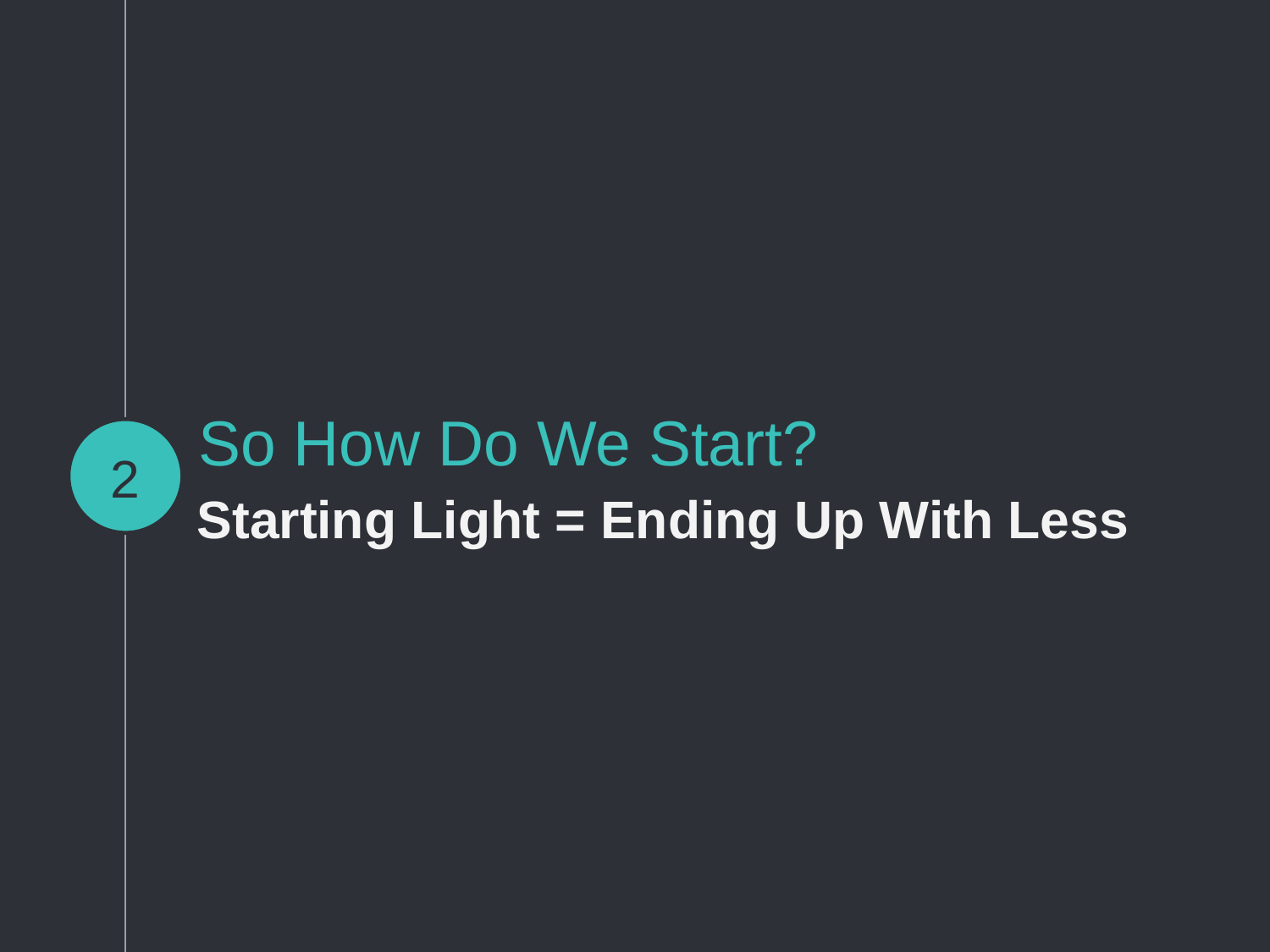

# So How Do We Start?
2
Starting Light = Ending Up With Less